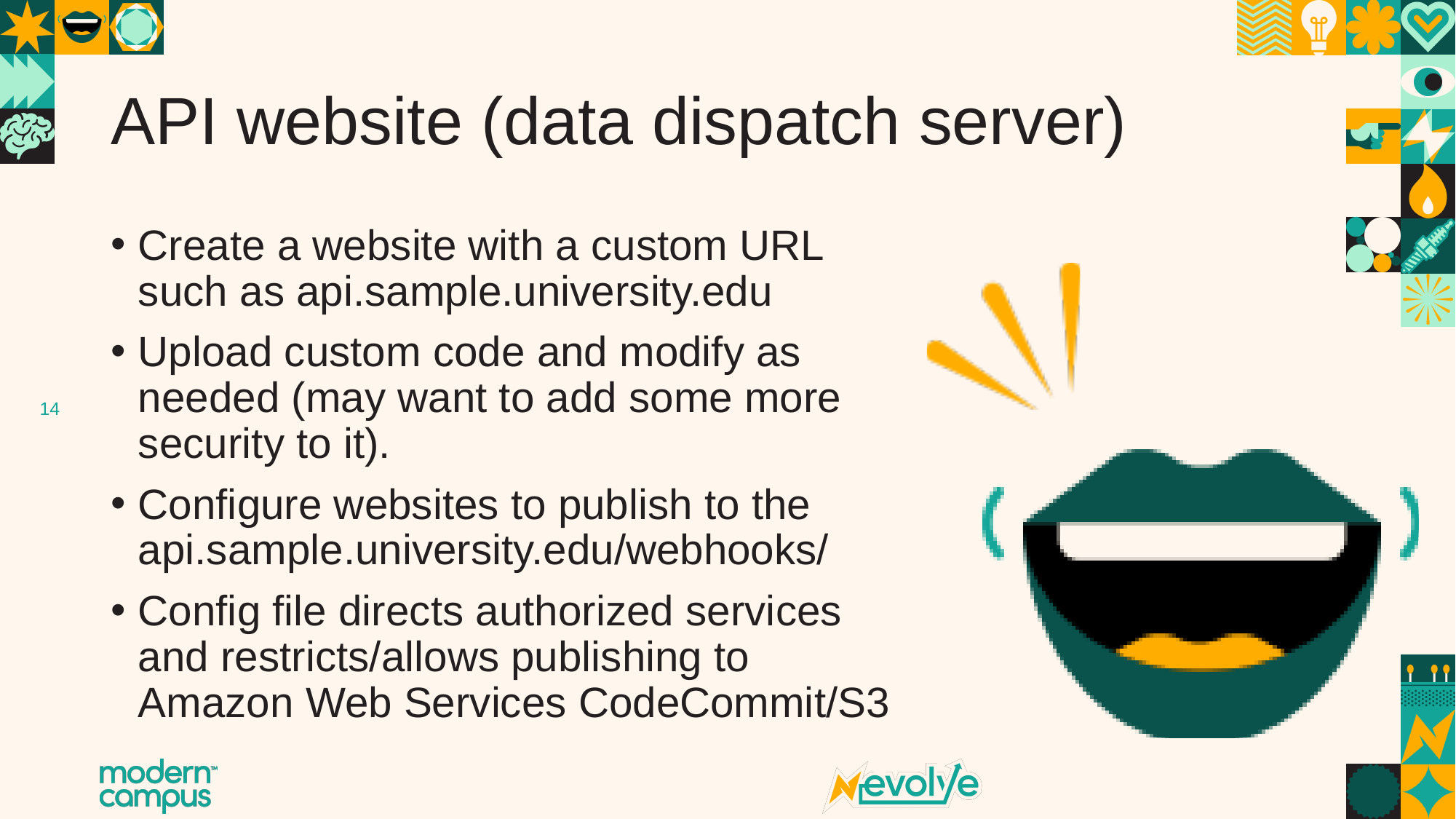

# API website (data dispatch server)
Create a website with a custom URL such as api.sample.university.edu
Upload custom code and modify as needed (may want to add some more security to it).
Configure websites to publish to the api.sample.university.edu/webhooks/
Config file directs authorized services and restricts/allows publishing to Amazon Web Services CodeCommit/S3